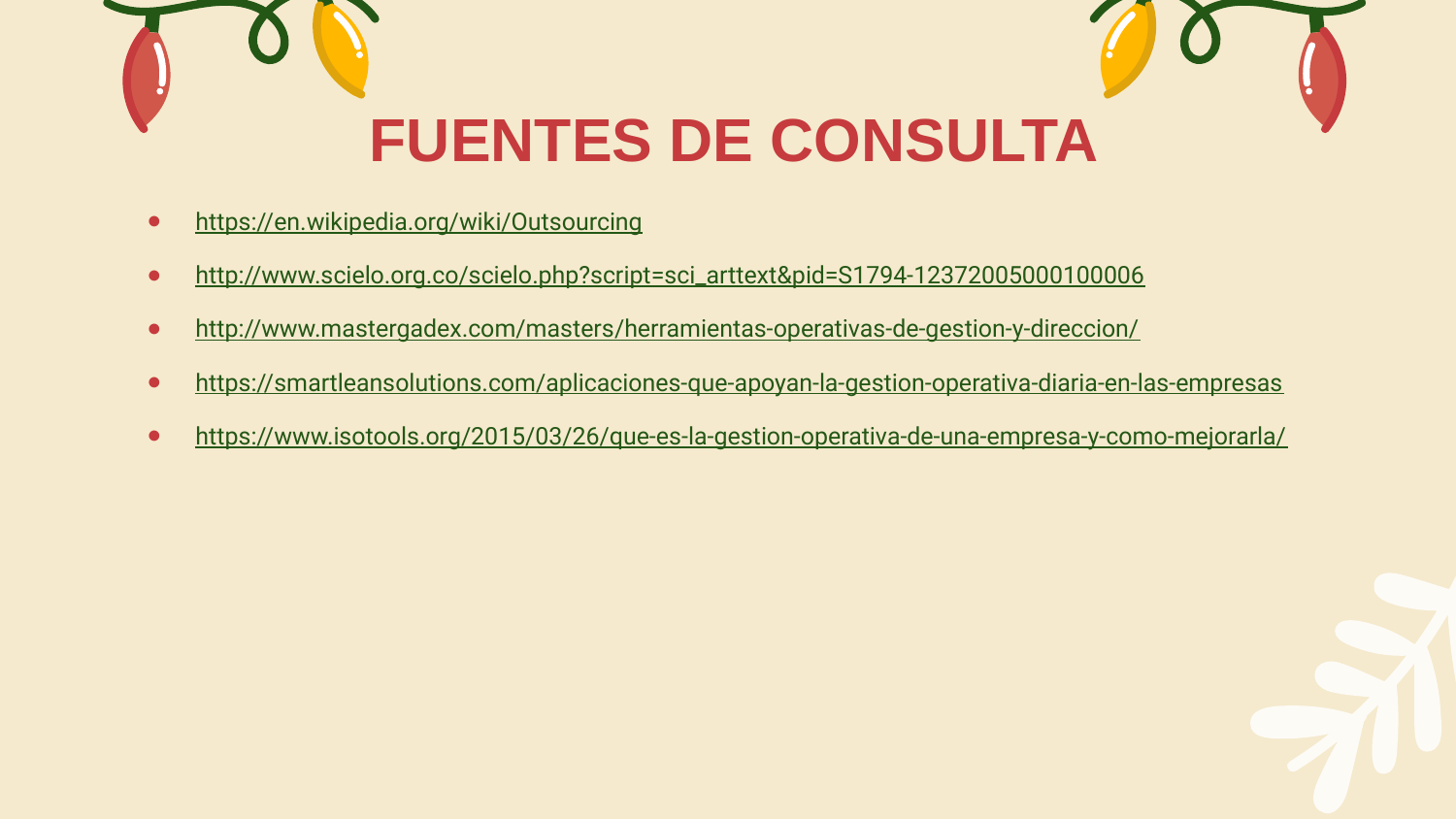

# FUENTES DE CONSULTA
https://en.wikipedia.org/wiki/Outsourcing
http://www.scielo.org.co/scielo.php?script=sci_arttext&pid=S1794-12372005000100006
http://www.mastergadex.com/masters/herramientas-operativas-de-gestion-y-direccion/
https://smartleansolutions.com/aplicaciones-que-apoyan-la-gestion-operativa-diaria-en-las-empresas
https://www.isotools.org/2015/03/26/que-es-la-gestion-operativa-de-una-empresa-y-como-mejorarla/